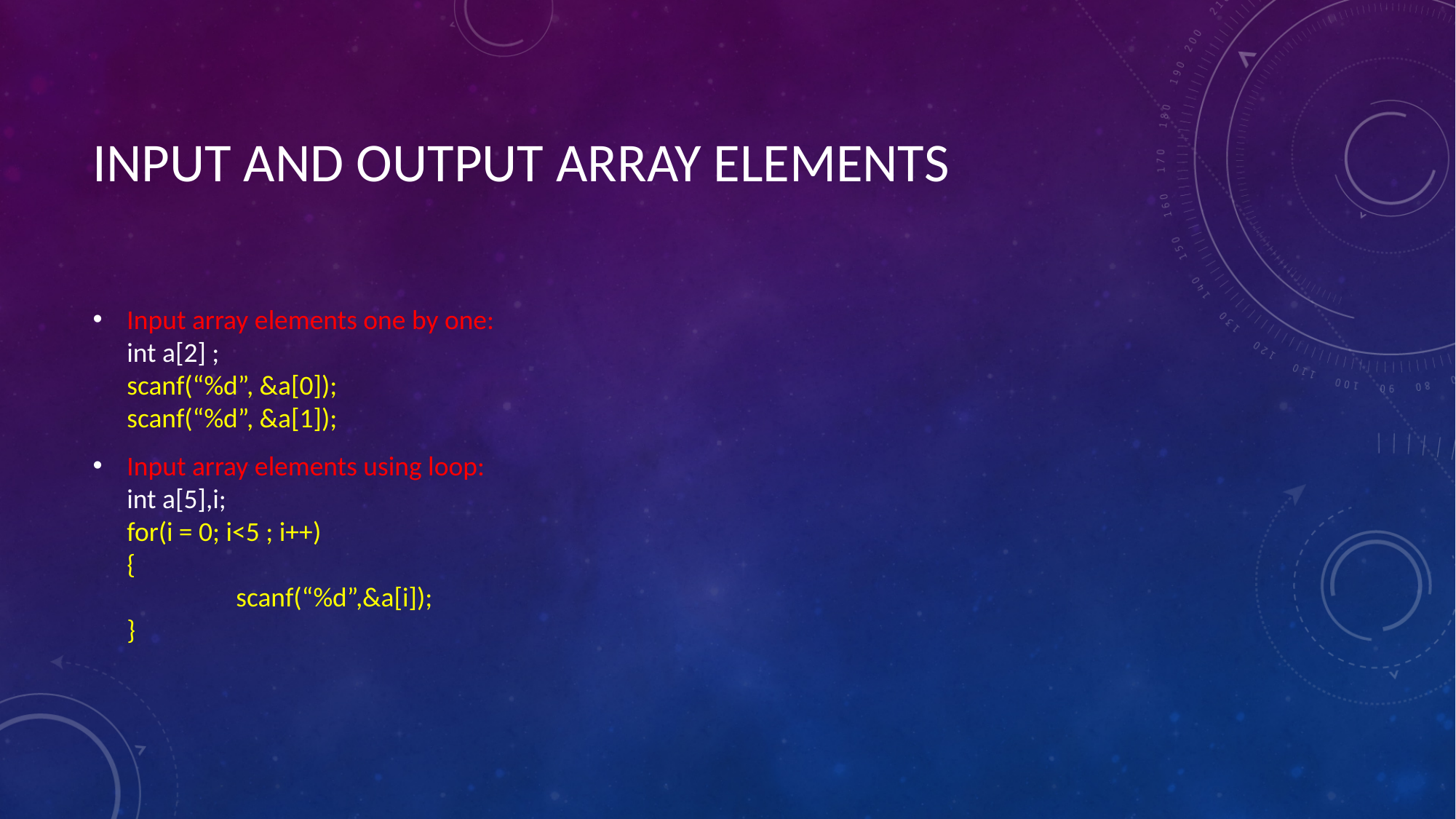

# Input and output array elements
Input array elements one by one:
int a[2] ;
scanf(“%d”, &a[0]);
scanf(“%d”, &a[1]);
Input array elements using loop:
int a[5],i;
for(i = 0; i<5 ; i++)
{
	scanf(“%d”,&a[i]);
}